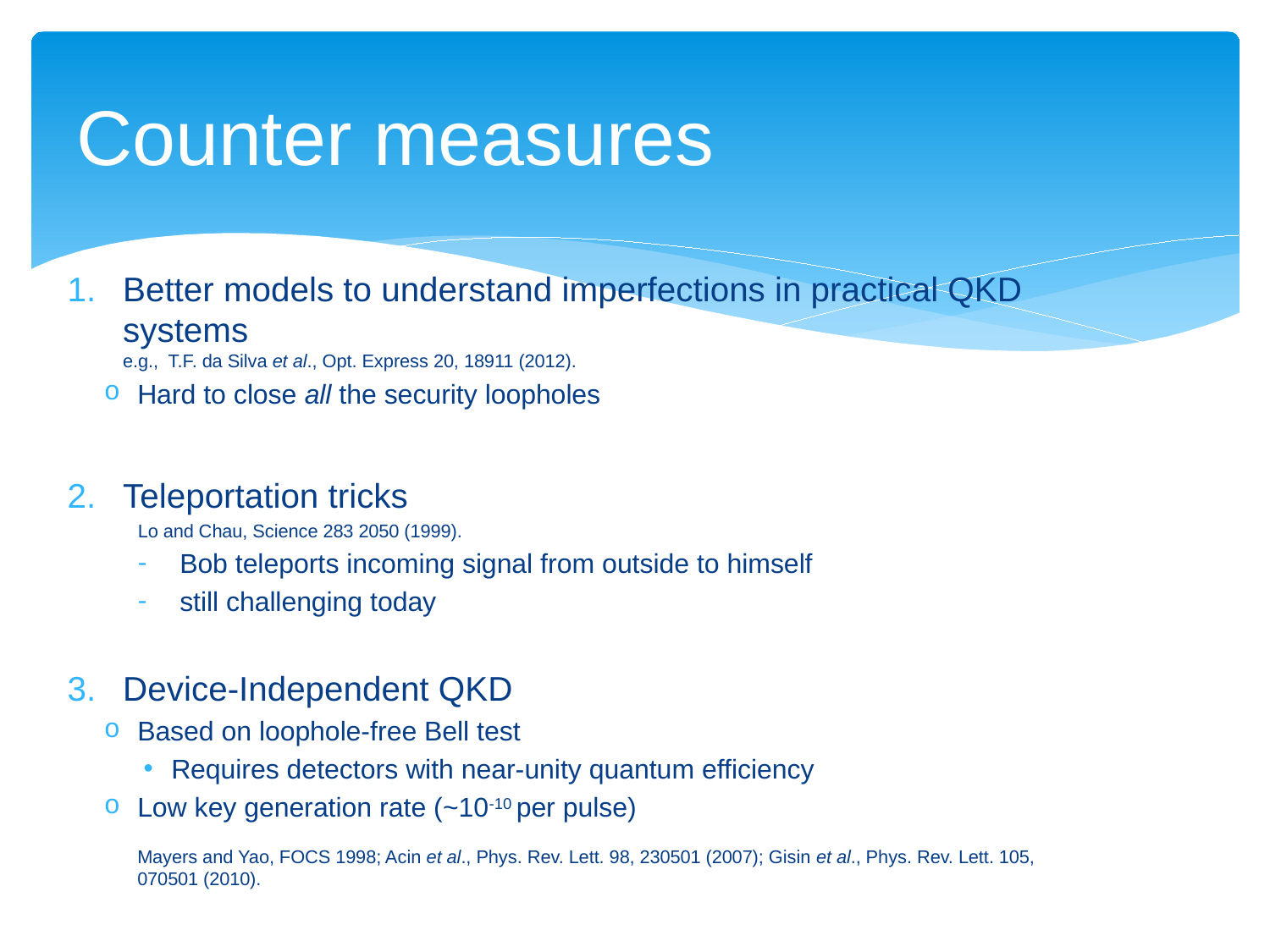

# Counter measures
Better models to understand imperfections in practical QKD systems
e.g.,  T.F. da Silva et al., Opt. Express 20, 18911 (2012).
Hard to close all the security loopholes

Teleportation tricks
Lo and Chau, Science 283 2050 (1999).
Bob teleports incoming signal from outside to himself
still challenging today

Device-Independent QKD
Based on loophole-free Bell test
Requires detectors with near-unity quantum efficiency
Low key generation rate (~10-10 per pulse)
Mayers and Yao, FOCS 1998; Acin et al., Phys. Rev. Lett. 98, 230501 (2007); Gisin et al., Phys. Rev. Lett. 105, 070501 (2010).

7